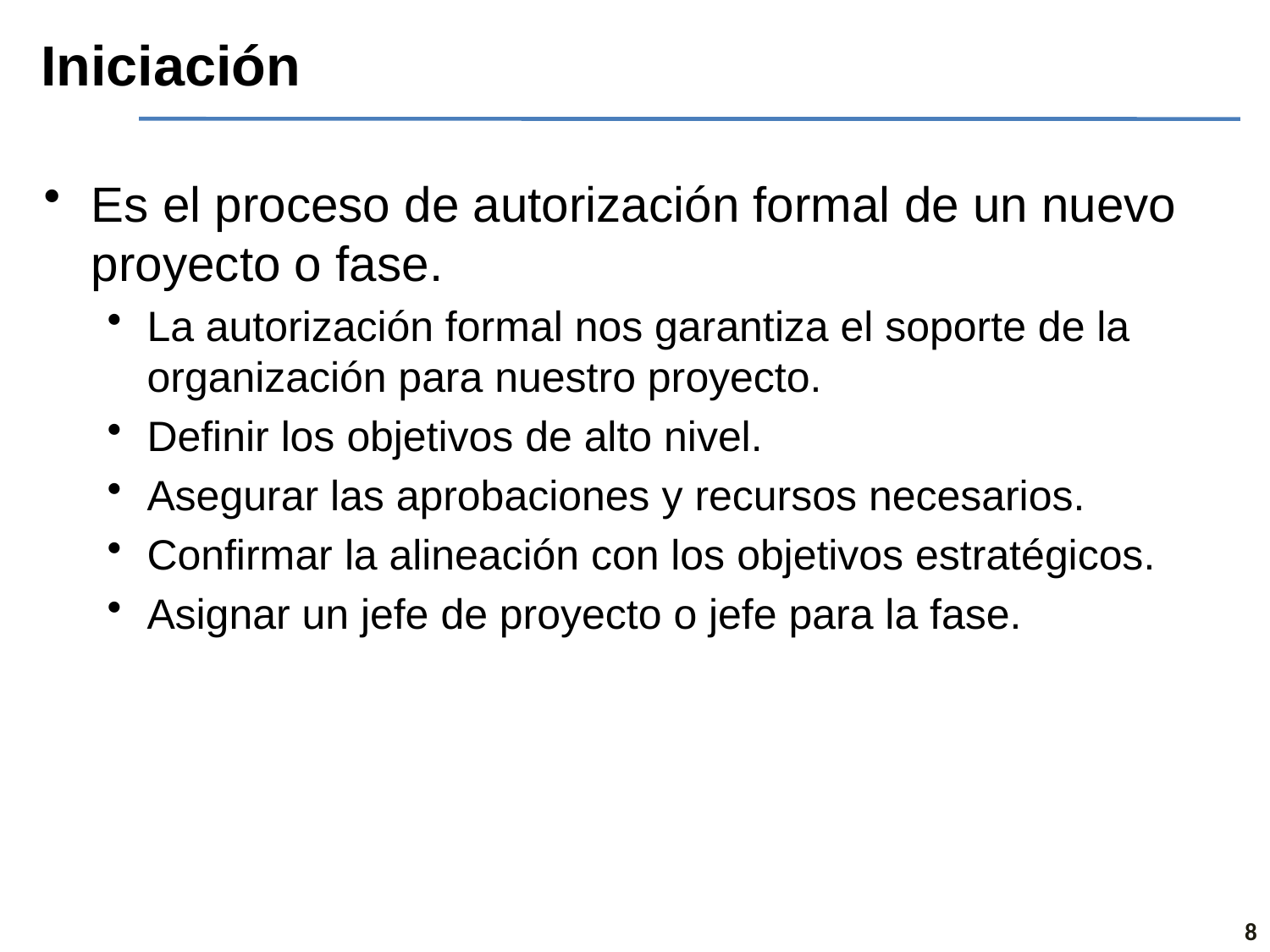

# Iniciación
Es el proceso de autorización formal de un nuevo proyecto o fase.
La autorización formal nos garantiza el soporte de la organización para nuestro proyecto.
Definir los objetivos de alto nivel.
Asegurar las aprobaciones y recursos necesarios.
Confirmar la alineación con los objetivos estratégicos.
Asignar un jefe de proyecto o jefe para la fase.

8